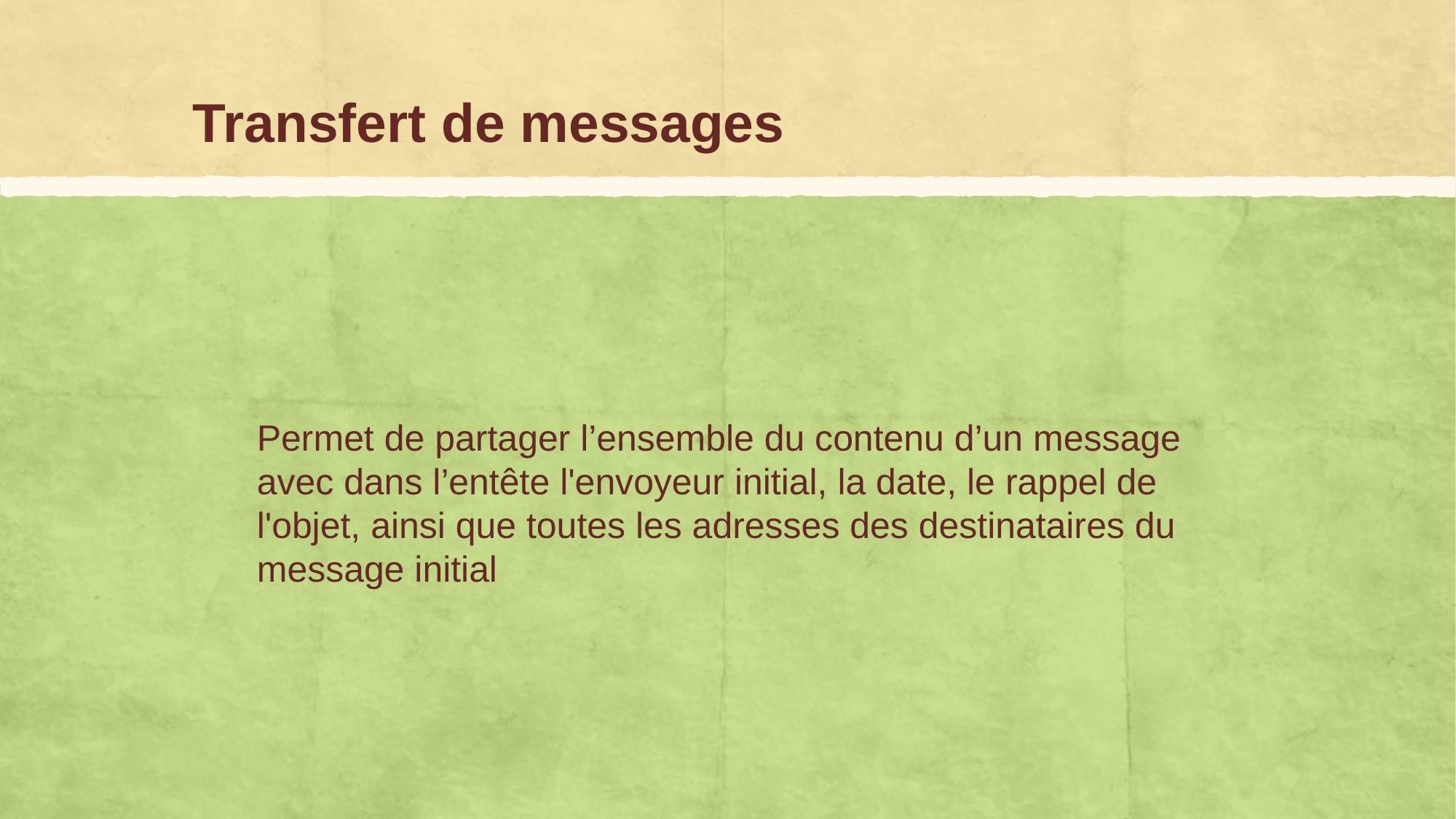

# Transfert de messages
Permet de partager l’ensemble du contenu d’un message avec dans l’entête l'envoyeur initial, la date, le rappel de l'objet, ainsi que toutes les adresses des destinataires du message initial